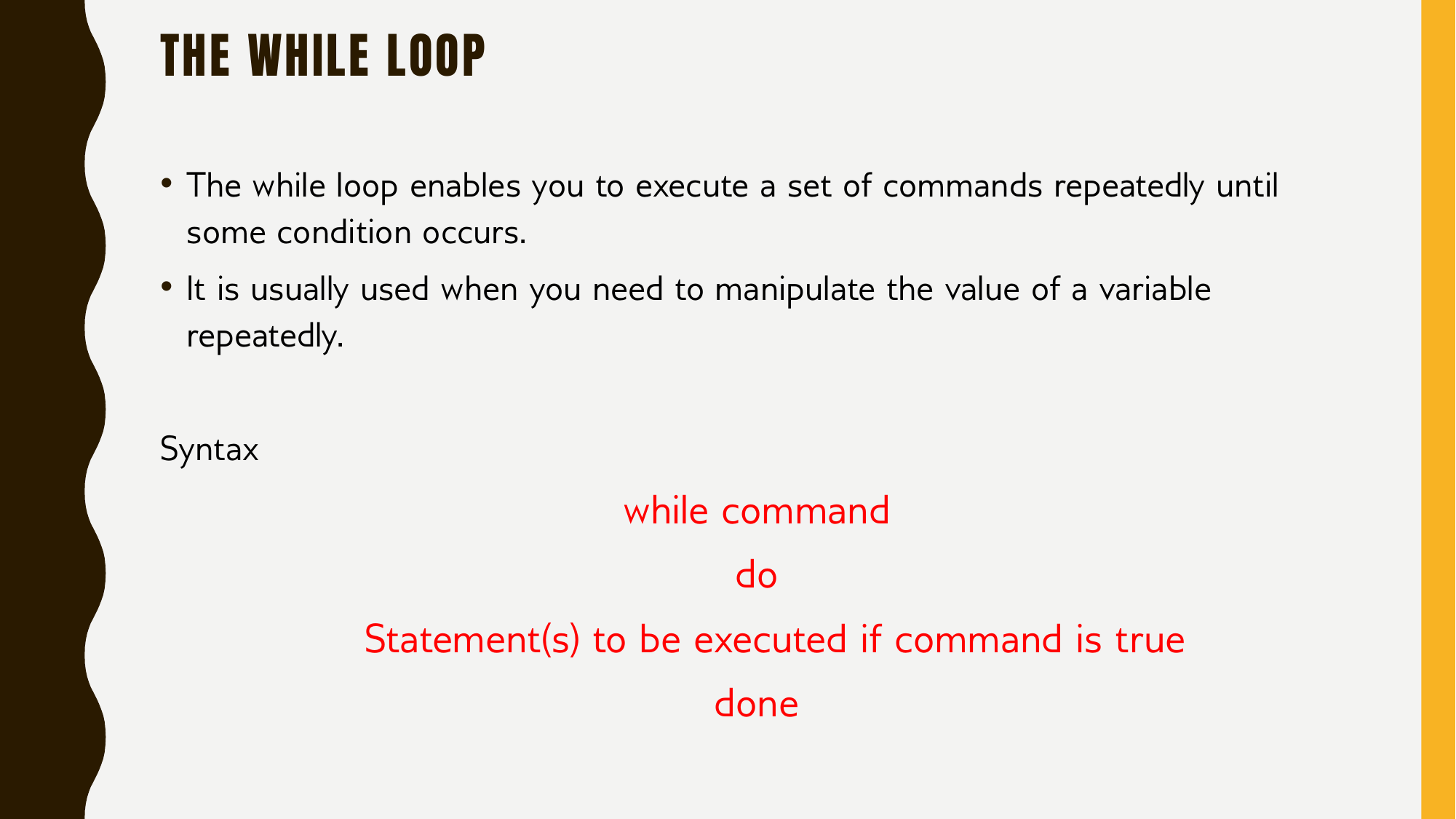

# The while Loop
The while loop enables you to execute a set of commands repeatedly until some condition occurs.
It is usually used when you need to manipulate the value of a variable repeatedly.

Syntax
while command
do
   Statement(s) to be executed if command is true
done